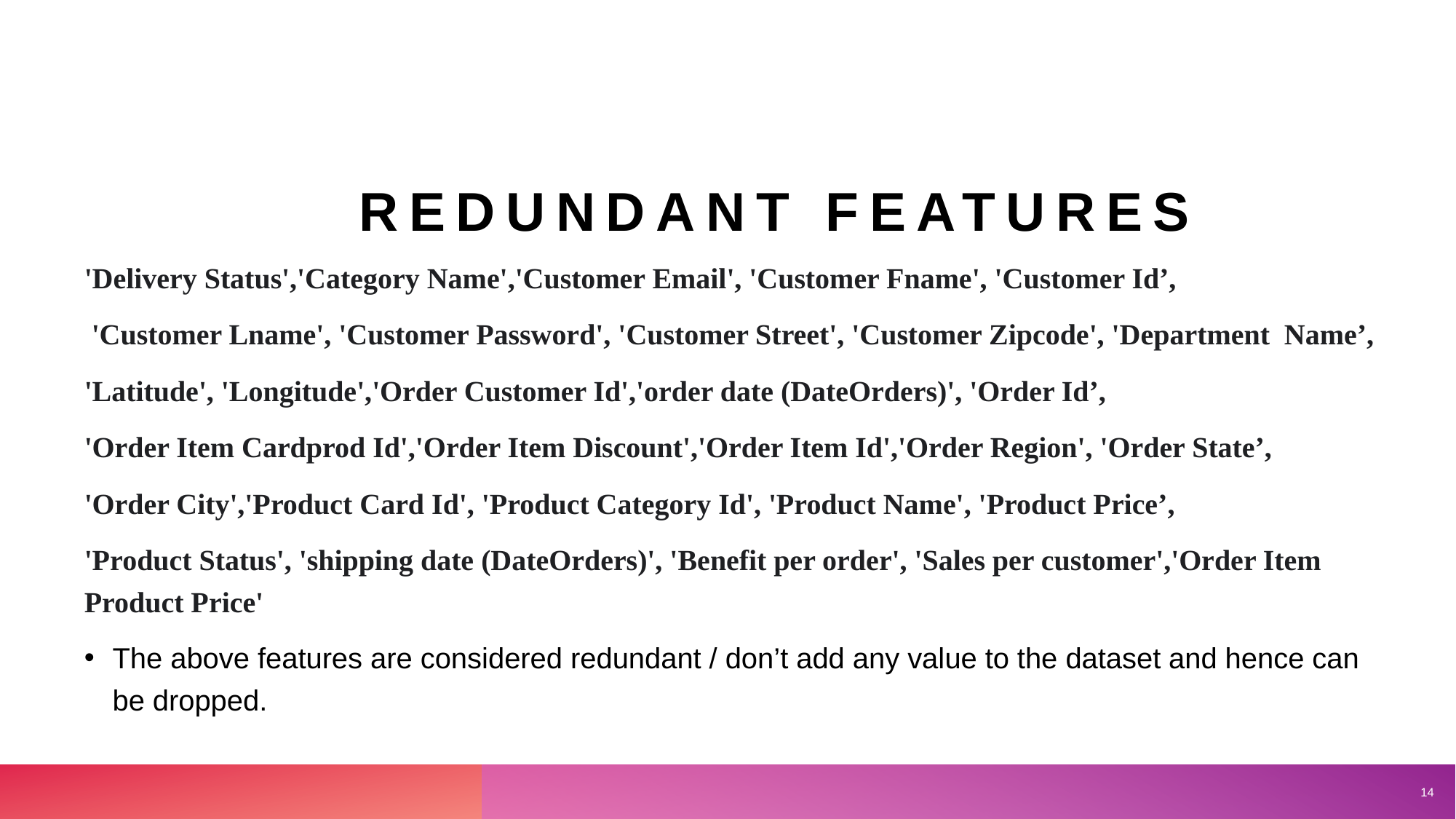

# Redundant features
'Delivery Status','Category Name','Customer Email', 'Customer Fname', 'Customer Id’,
 'Customer Lname', 'Customer Password', 'Customer Street', 'Customer Zipcode', 'Department  Name’,
'Latitude', 'Longitude','Order Customer Id','order date (DateOrders)', 'Order Id’,
'Order Item Cardprod Id','Order Item Discount','Order Item Id','Order Region', 'Order State’,
'Order City','Product Card Id', 'Product Category Id', 'Product Name', 'Product Price’,
'Product Status', 'shipping date (DateOrders)', 'Benefit per order', 'Sales per customer','Order Item Product Price'
The above features are considered redundant / don’t add any value to the dataset and hence can be dropped.
14